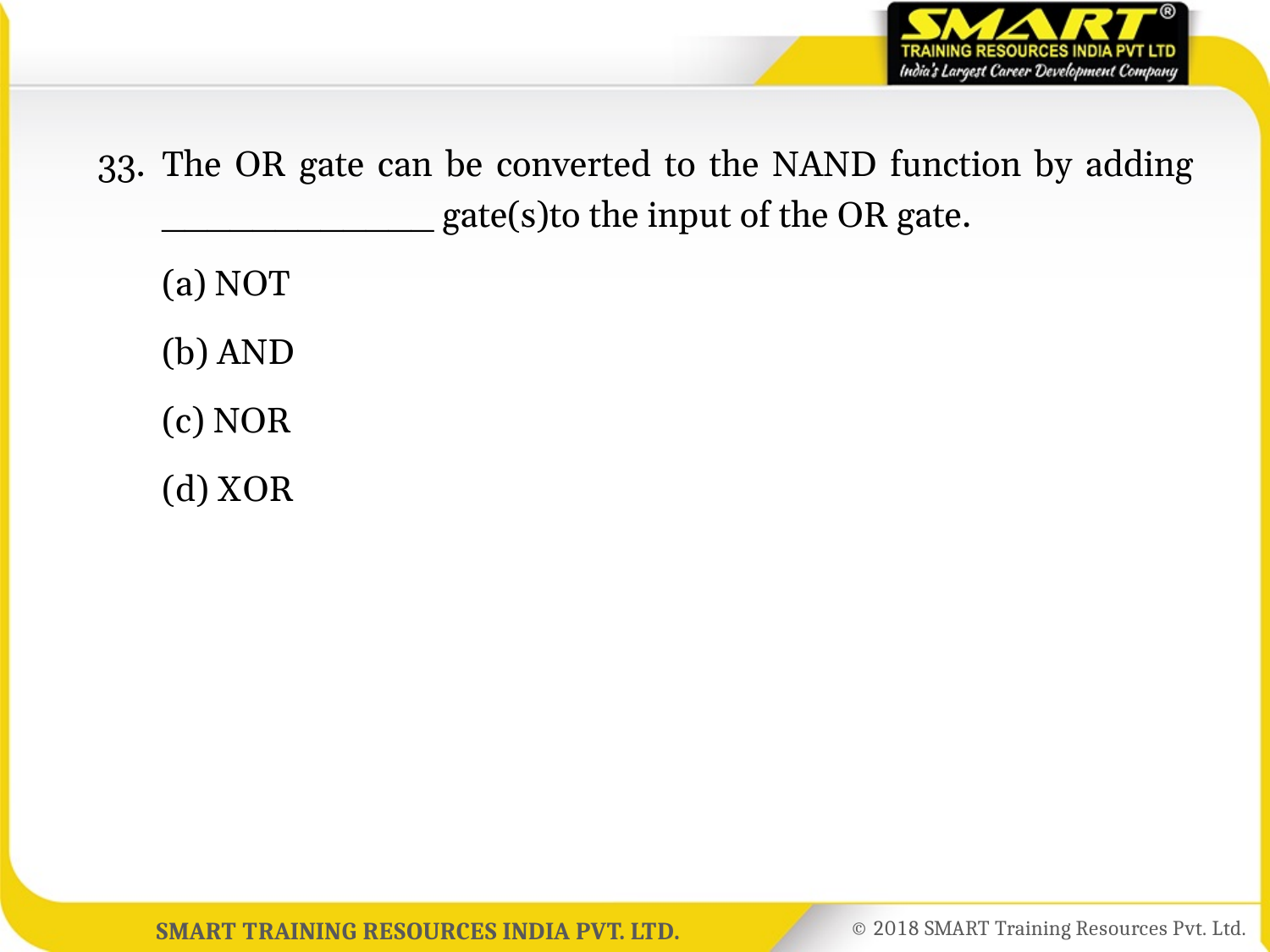

33.	The OR gate can be converted to the NAND function by adding ____________ gate(s)to the input of the OR gate.
	(a) NOT
	(b) AND
	(c) NOR
	(d) XOR